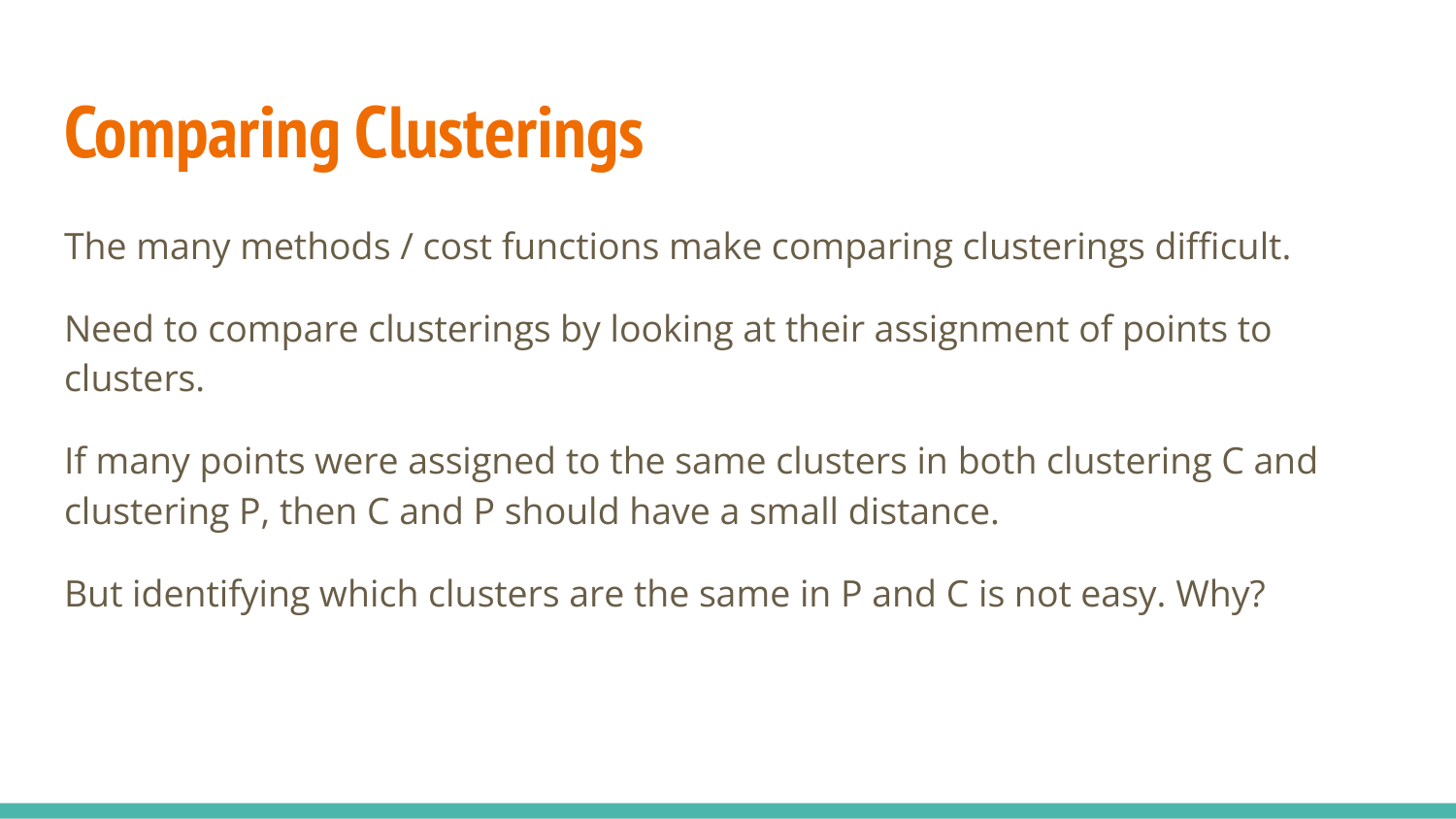

# Comparing Clusterings
The many methods / cost functions make comparing clusterings difficult.
Need to compare clusterings by looking at their assignment of points to clusters.
If many points were assigned to the same clusters in both clustering C and clustering P, then C and P should have a small distance.
But identifying which clusters are the same in P and C is not easy. Why?